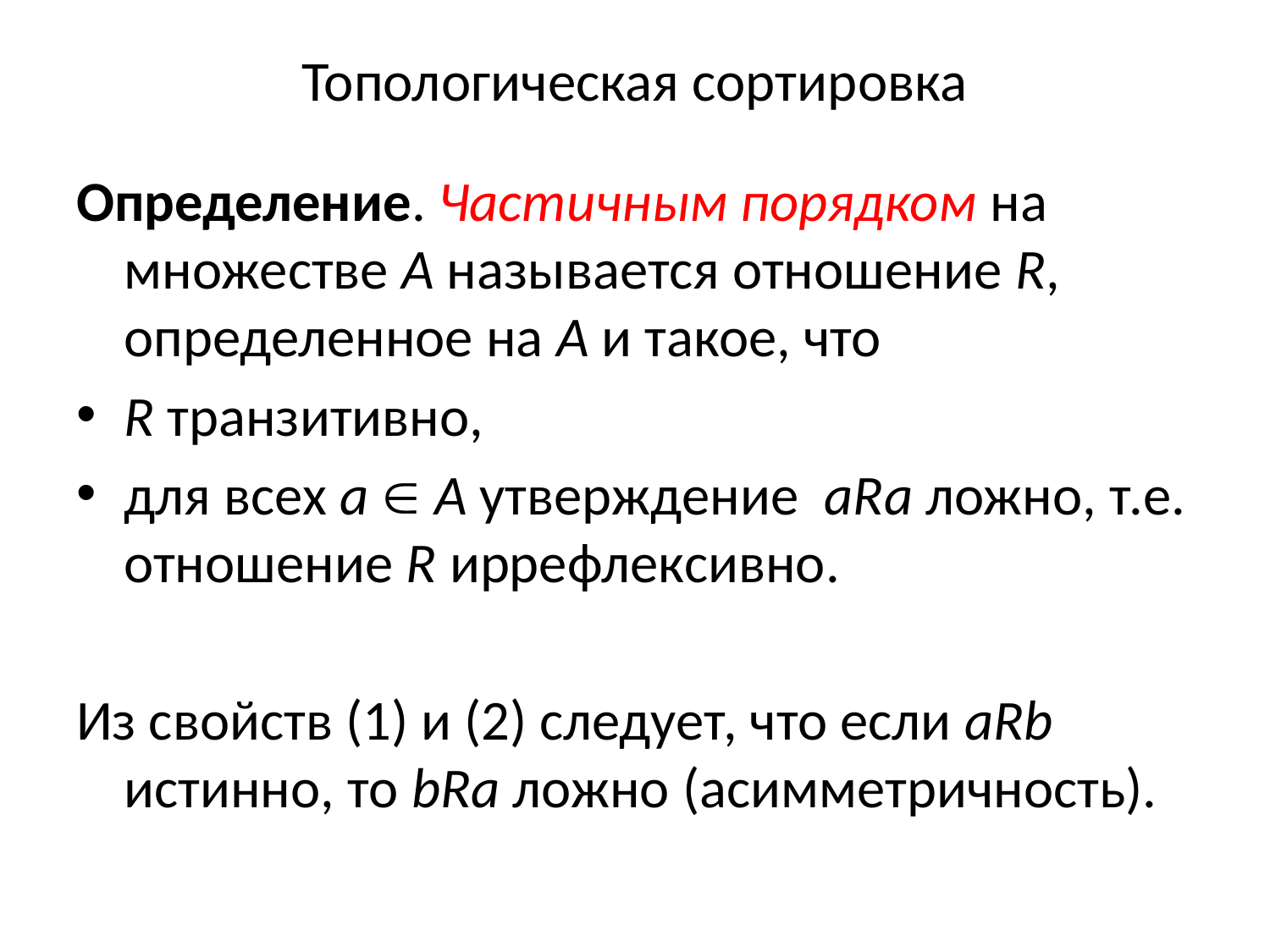

# Топологическая сортировка
Определение. Частичным порядком на множестве А называется отношение R, определенное на А и такое, что
R транзитивно,
для всех a ∈ A утверждение  aRa ложно, т.е. отношение R иррефлексивно.

Из свойств (1) и (2) следует, что если aRb истинно, то bRa ложно (асимметричность).